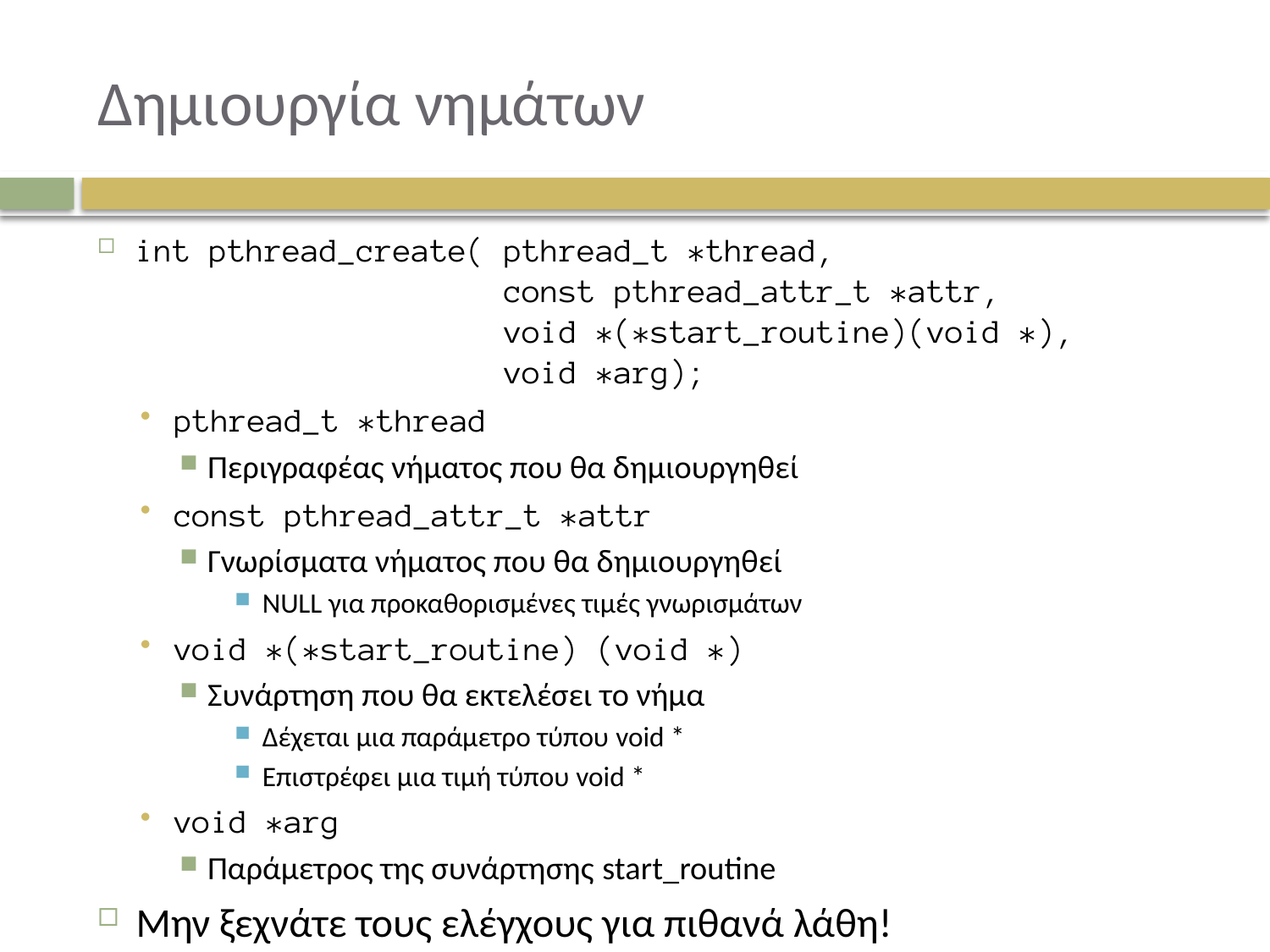

# Δημιουργία νημάτων
int pthread_create(	pthread_t *thread,
	const pthread_attr_t *attr,
	void *(*start_routine)(void *),
	void *arg);
pthread_t *thread
Περιγραφέας νήματος που θα δημιουργηθεί
const pthread_attr_t *attr
Γνωρίσματα νήματος που θα δημιουργηθεί
NULL για προκαθορισμένες τιμές γνωρισμάτων
void *(*start_routine) (void *)
Συνάρτηση που θα εκτελέσει το νήμα
Δέχεται μια παράμετρο τύπου void *
Επιστρέφει μια τιμή τύπου void *
void *arg
Παράμετρος της συνάρτησης start_routine
Μην ξεχνάτε τους ελέγχους για πιθανά λάθη!